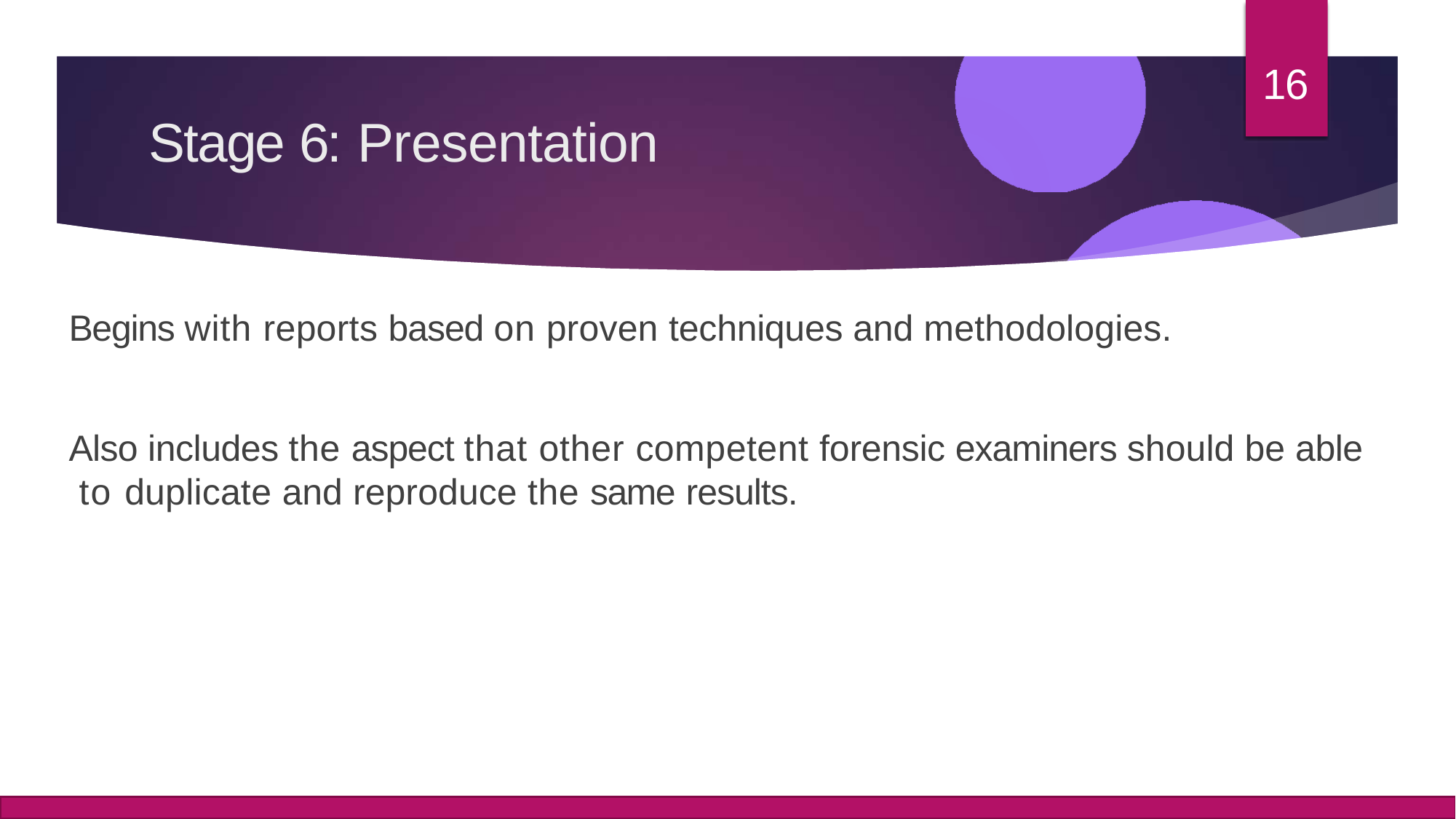

16
# Stage 6: Presentation
Begins with reports based on proven techniques and methodologies.

Also includes the aspect that other competent forensic examiners should be able  to duplicate and reproduce the same results.